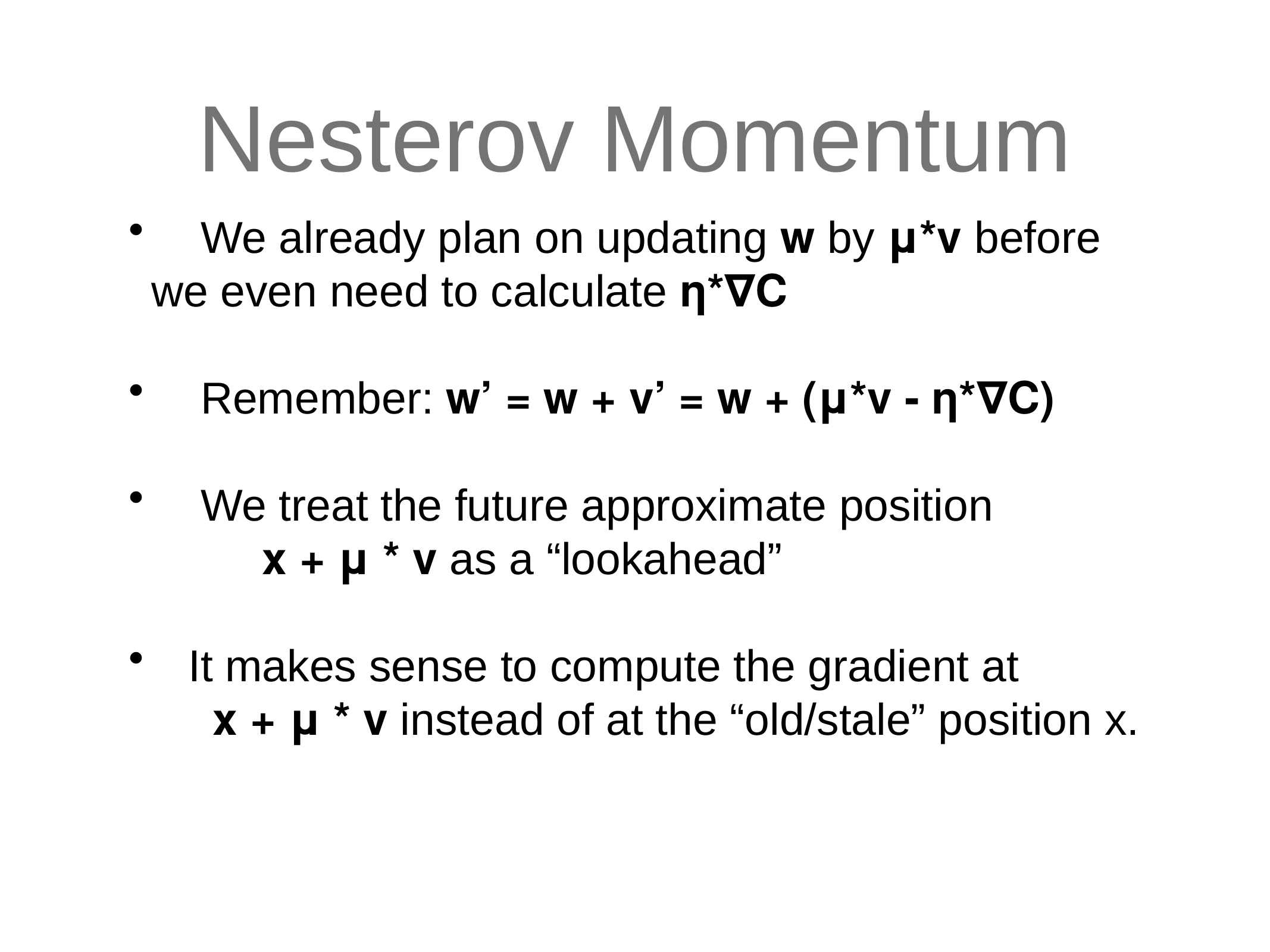

Nesterov Momentum
    We already plan on updating w by μ*v before we even need to calculate η*∇C

    Remember: w’ = w + v’ = w + (μ*v - η*∇C)

    We treat the future approximate position                     x + μ * v as a “lookahead”

   It makes sense to compute the gradient at               x + μ * v instead of at the “old/stale” position x.